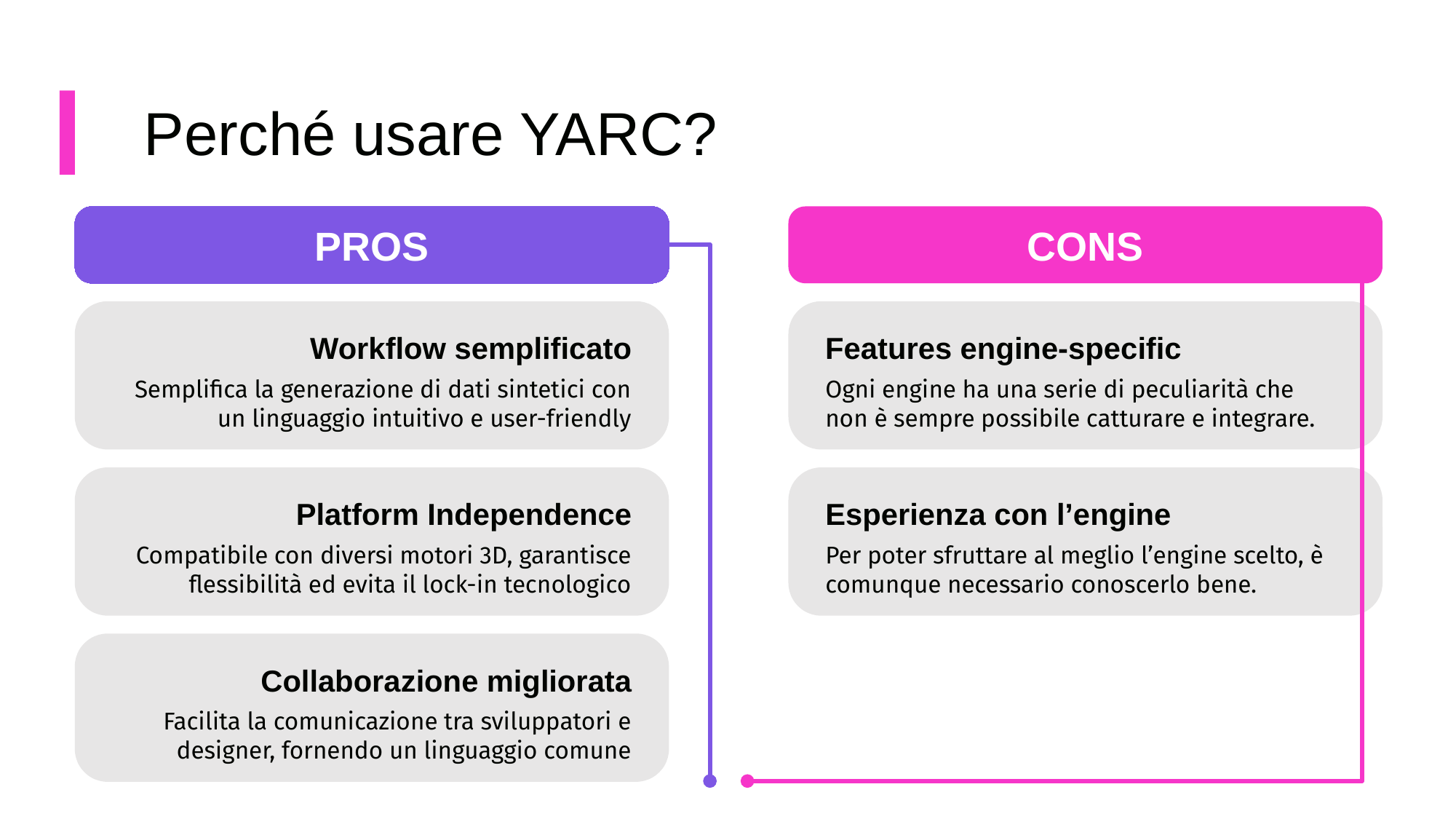

# Perché usare YARC?

PROS
CONS

Workflow semplificato
Features engine-specific
Semplifica la generazione di dati sintetici con un linguaggio intuitivo e user-friendly
Ogni engine ha una serie di peculiarità che non è sempre possibile catturare e integrare.

Platform Independence
Esperienza con l’engine
Compatibile con diversi motori 3D, garantisce flessibilità ed evita il lock-in tecnologico
Per poter sfruttare al meglio l’engine scelto, è comunque necessario conoscerlo bene.

Collaborazione migliorata
Facilita la comunicazione tra sviluppatori e designer, fornendo un linguaggio comune